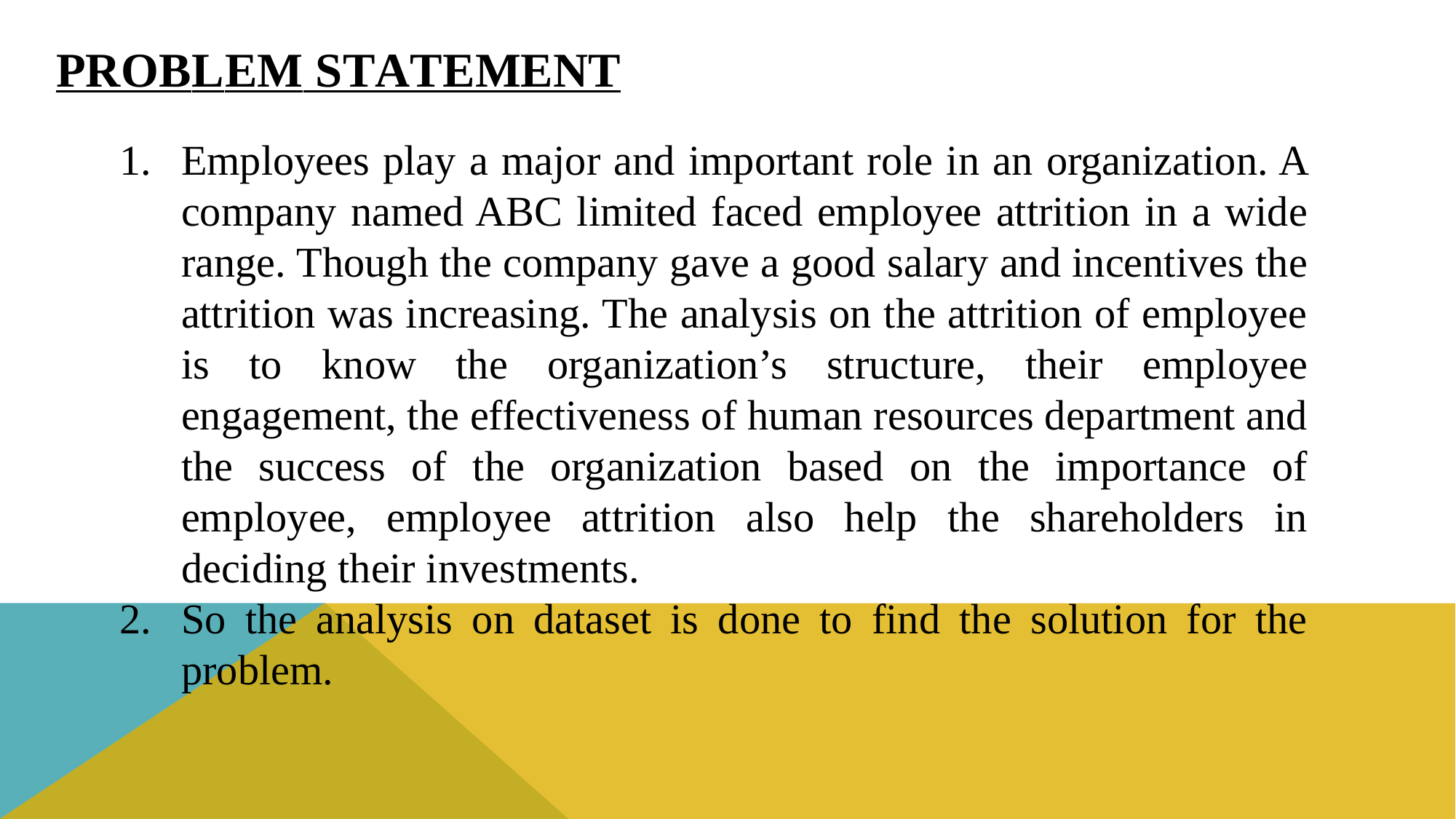

# PROBLEM STATEMENT
Employees play a major and important role in an organization. A company named ABC limited faced employee attrition in a wide range. Though the company gave a good salary and incentives the attrition was increasing. The analysis on the attrition of employee is to know the organization’s structure, their employee engagement, the effectiveness of human resources department and the success of the organization based on the importance of employee, employee attrition also help the shareholders in deciding their investments.
So the analysis on dataset is done to find the solution for the problem.